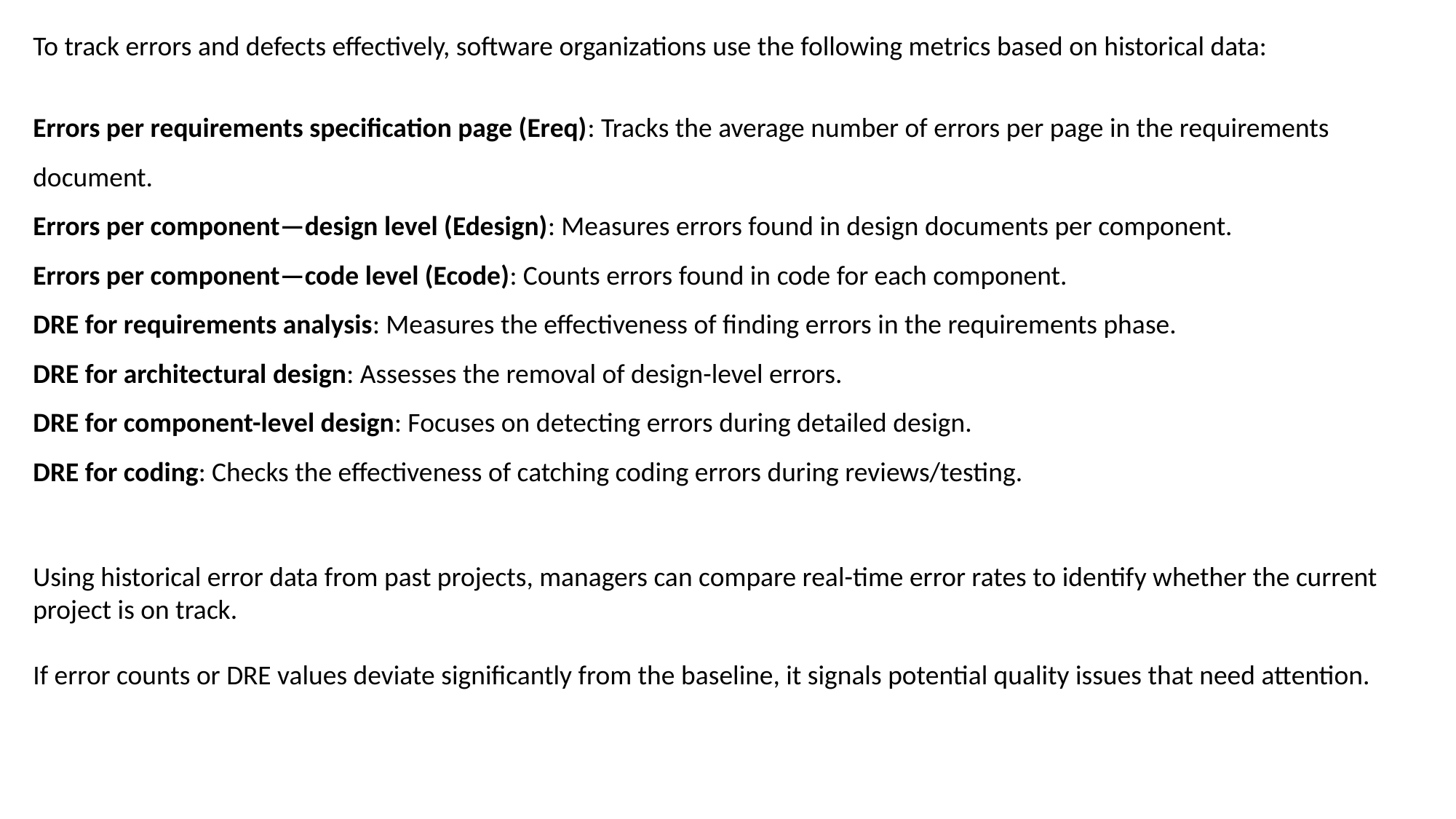

To track errors and defects effectively, software organizations use the following metrics based on historical data:

Errors per requirements specification page (Ereq): Tracks the average number of errors per page in the requirements document.
Errors per component—design level (Edesign): Measures errors found in design documents per component.
Errors per component—code level (Ecode): Counts errors found in code for each component.
DRE for requirements analysis: Measures the effectiveness of finding errors in the requirements phase.
DRE for architectural design: Assesses the removal of design-level errors.
DRE for component-level design: Focuses on detecting errors during detailed design.
DRE for coding: Checks the effectiveness of catching coding errors during reviews/testing.
Using historical error data from past projects, managers can compare real-time error rates to identify whether the current project is on track.

If error counts or DRE values deviate significantly from the baseline, it signals potential quality issues that need attention.